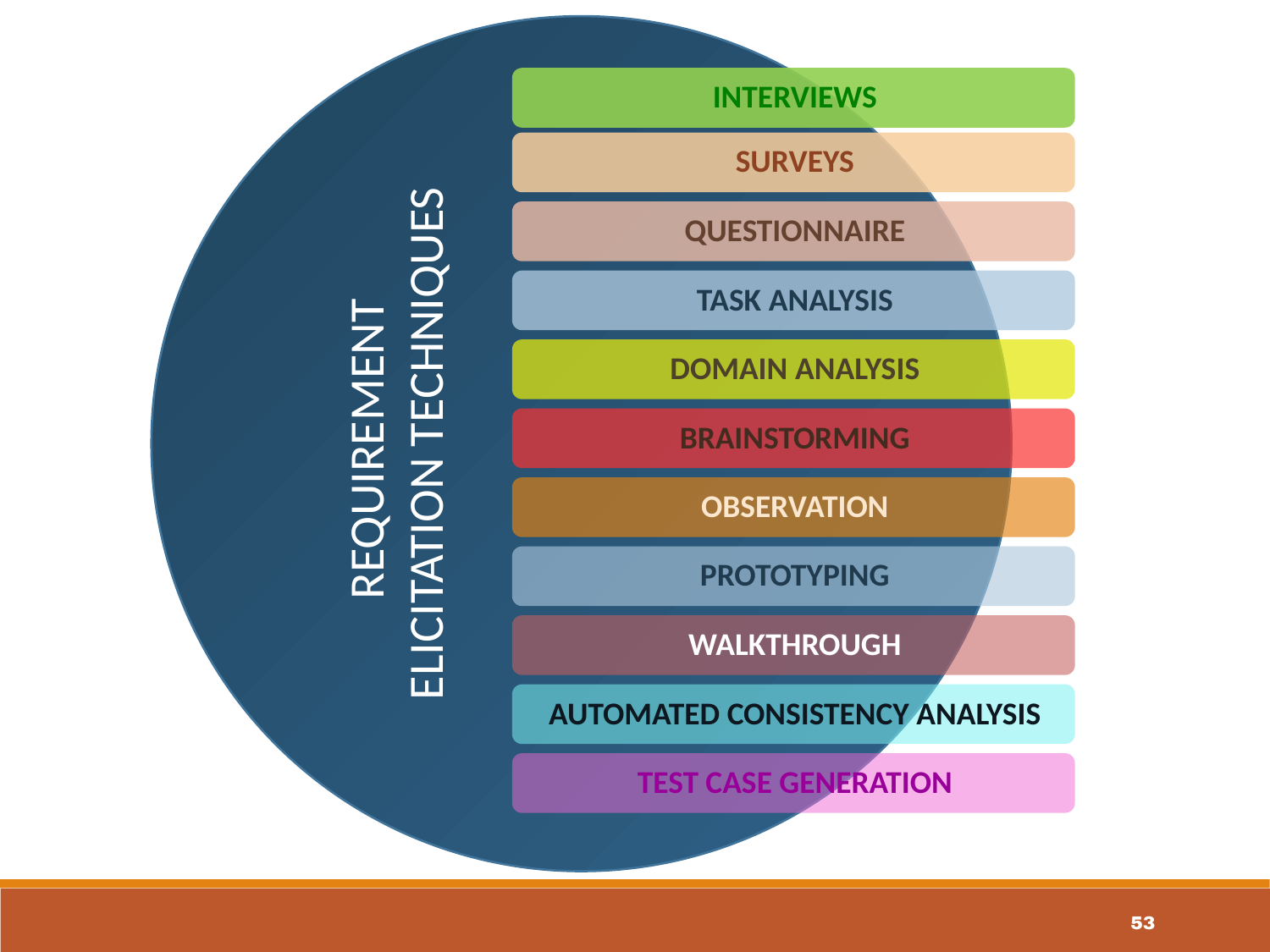

REQUIREMENT
ELICITATION TECHNIQUES
INTERVIEWS
SURVEYS
QUESTIONNAIRE
TASK ANALYSIS
DOMAIN ANALYSIS
BRAINSTORMING
OBSERVATION
PROTOTYPING
WALKTHROUGH
AUTOMATED CONSISTENCY ANALYSIS
TEST CASE GENERATION
53